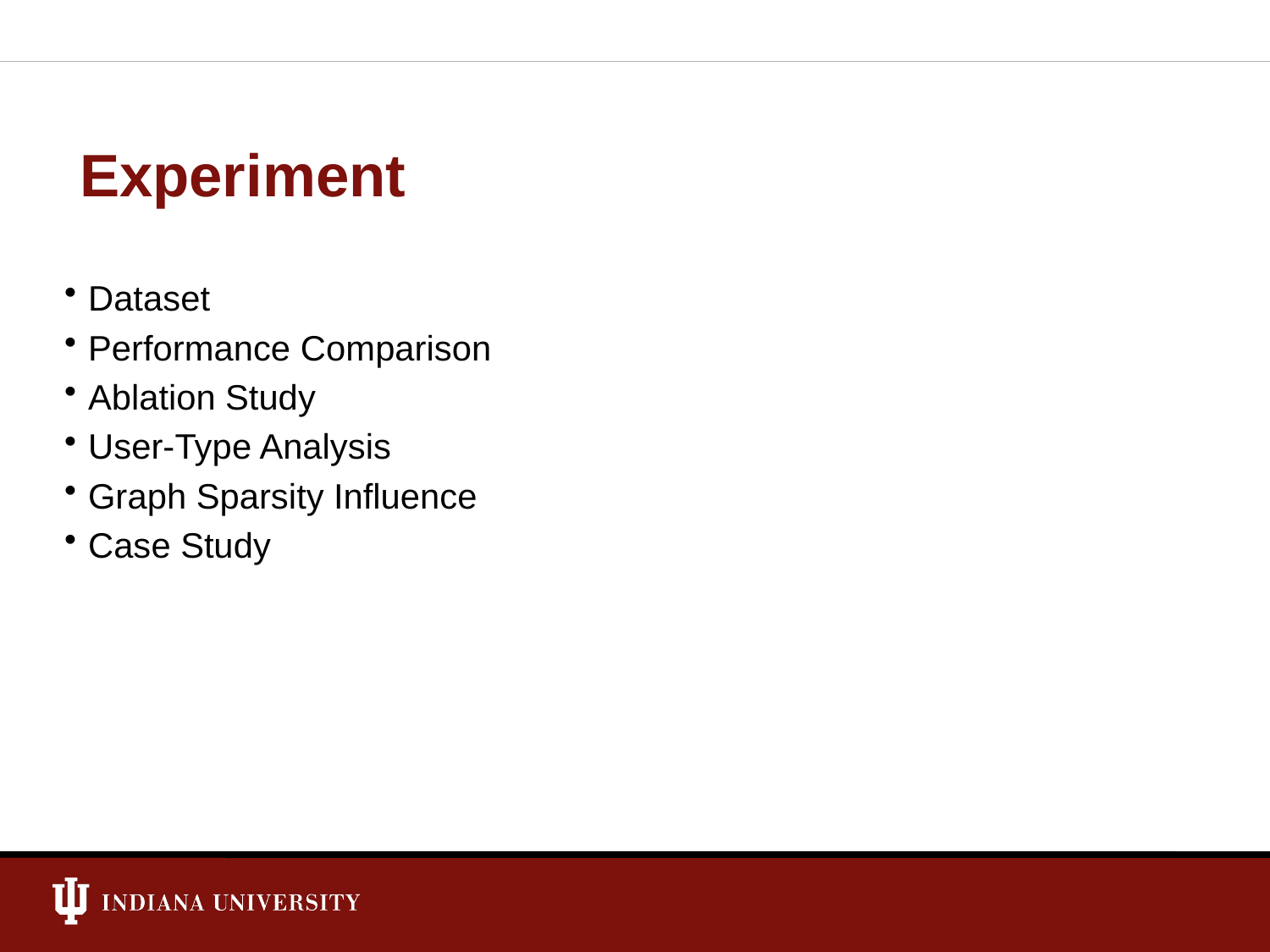

Experiment
Dataset
Performance Comparison
Ablation Study
User-Type Analysis
Graph Sparsity Influence
Case Study